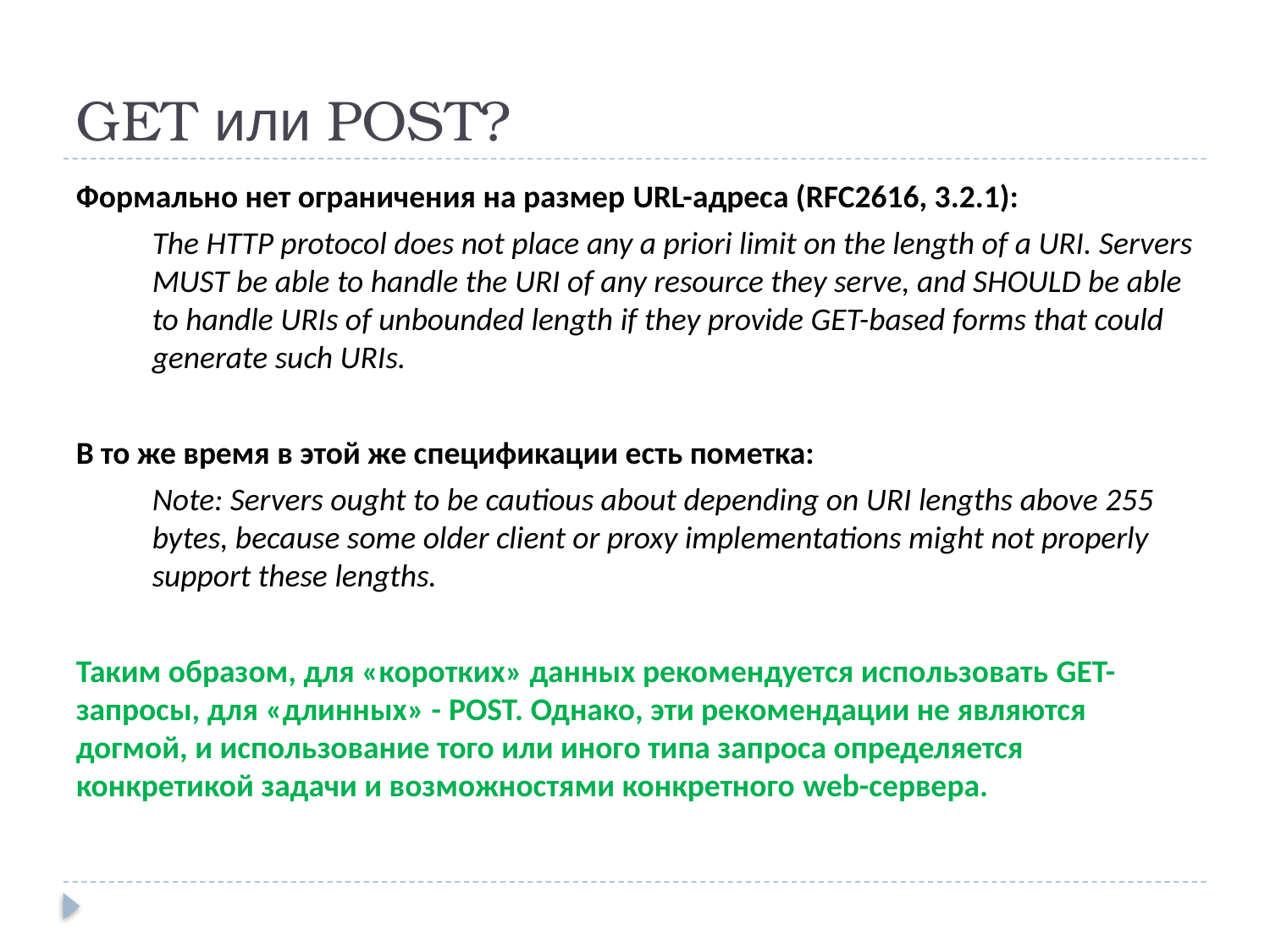

# GET или POST?
Формально нет ограничения на размер URL-адреса (RFC2616, 3.2.1):
The HTTP protocol does not place any a priori limit on the length of a URI. Servers MUST be able to handle the URI of any resource they serve, and SHOULD be able to handle URIs of unbounded length if they provide GET-based forms that could generate such URIs.

В то же время в этой же спецификации есть пометка:
Note: Servers ought to be cautious about depending on URI lengths above 255 bytes, because some older client or proxy implementations might not properly support these lengths.

Таким образом, для «коротких» данных рекомендуется использовать GET-запросы, для «длинных» - POST. Однако, эти рекомендации не являются догмой, и использование того или иного типа запроса определяется конкретикой задачи и возможностями конкретного web-сервера.